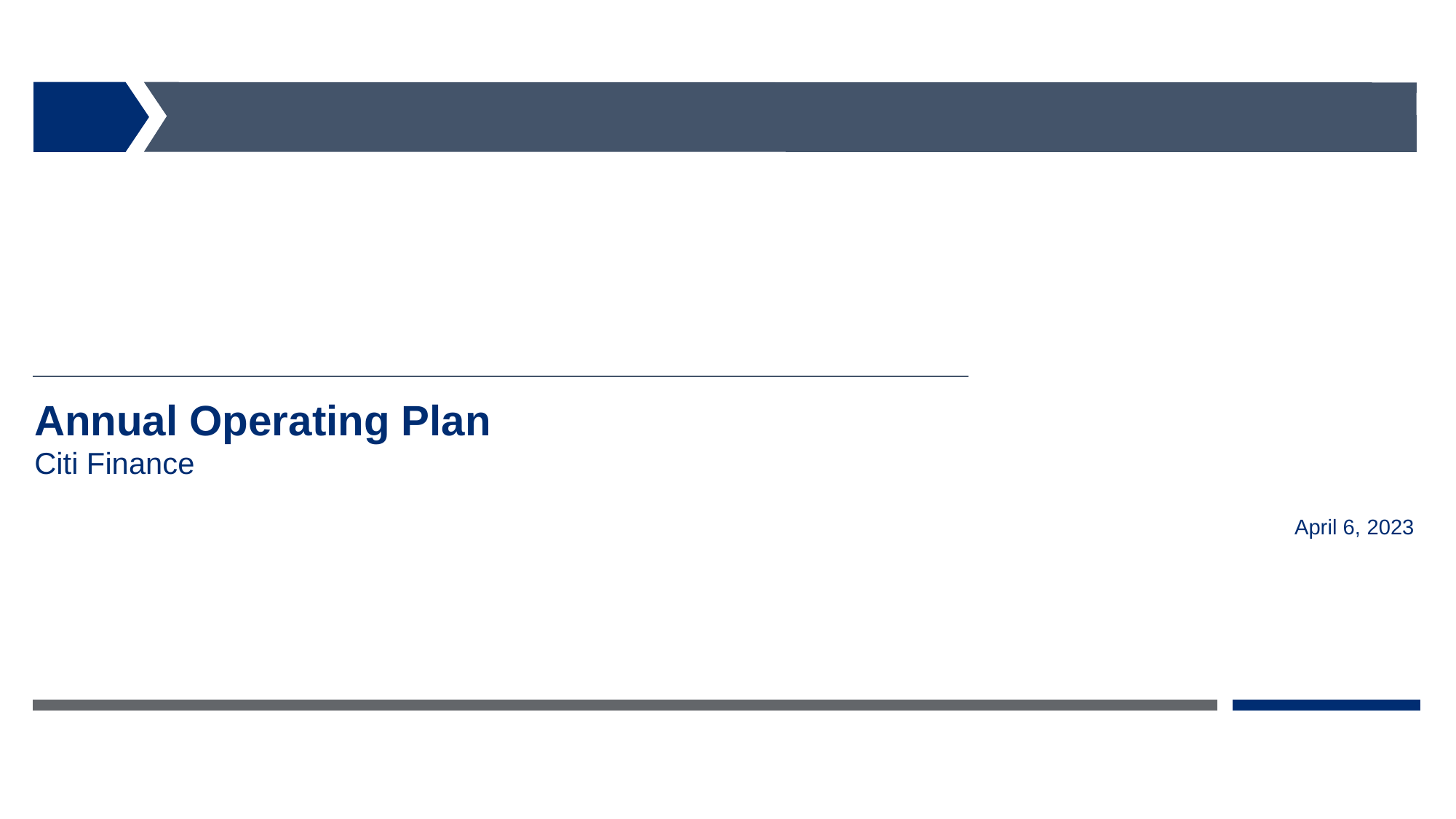

Annual Operating Plan
Citi Finance

April 6, 2023